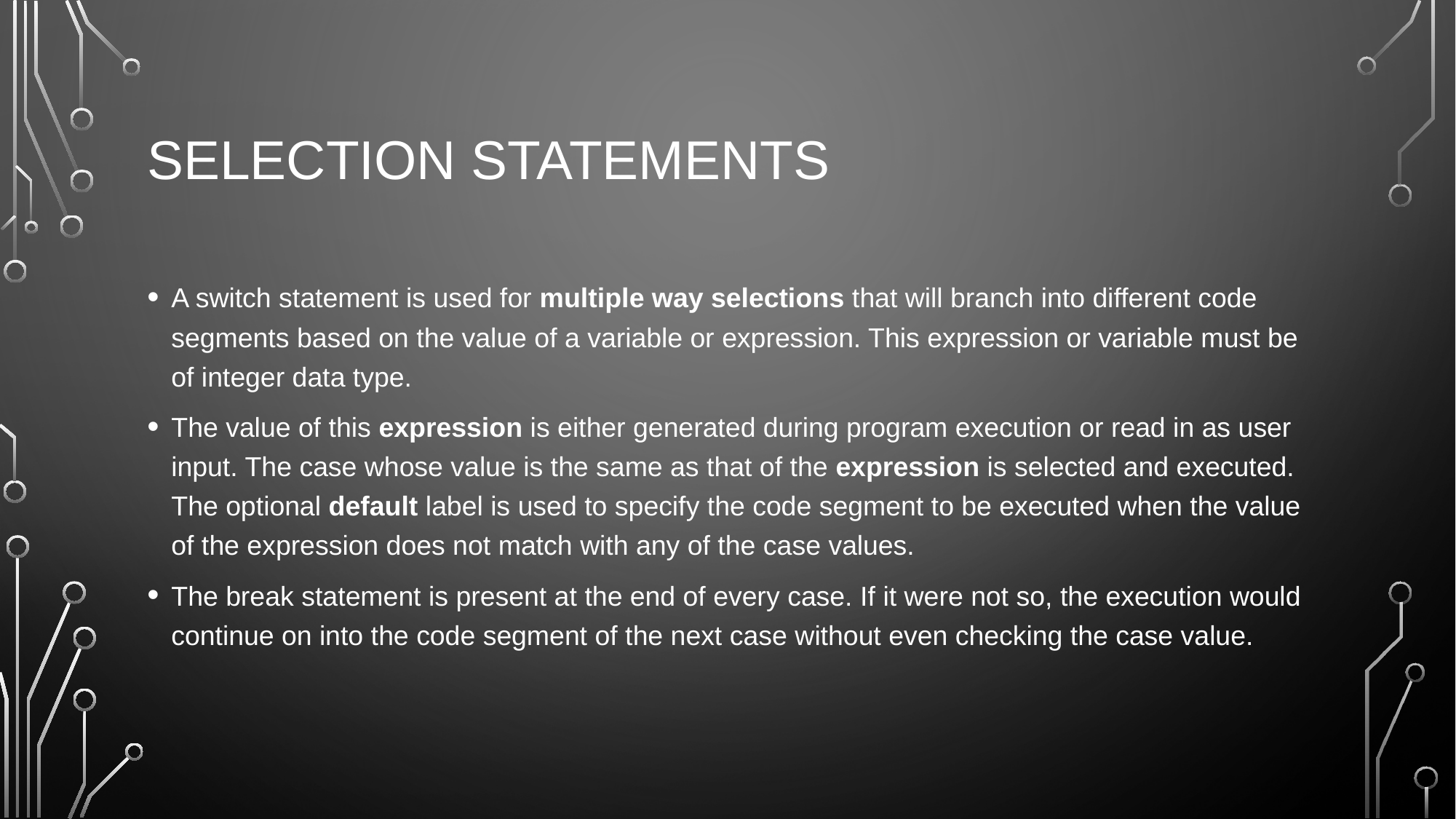

# Selection Statements
A switch statement is used for multiple way selections that will branch into different code segments based on the value of a variable or expression. This expression or variable must be of integer data type.
The value of this expression is either generated during program execution or read in as user input. The case whose value is the same as that of the expression is selected and executed. The optional default label is used to specify the code segment to be executed when the value of the expression does not match with any of the case values.
The break statement is present at the end of every case. If it were not so, the execution would continue on into the code segment of the next case without even checking the case value.